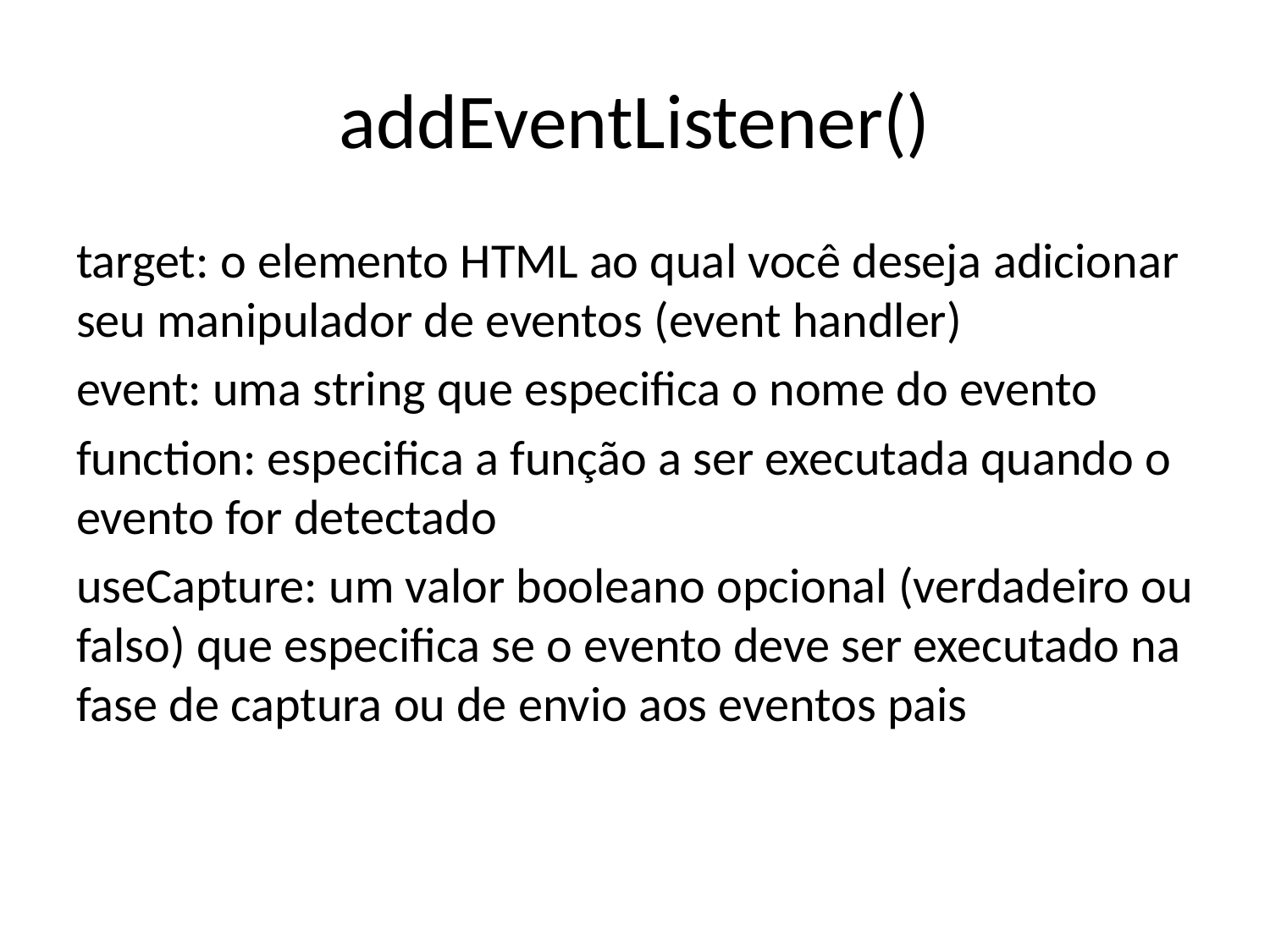

# addEventListener()
target: o elemento HTML ao qual você deseja adicionar seu manipulador de eventos (event handler)
event: uma string que especifica o nome do evento
function: especifica a função a ser executada quando o evento for detectado
useCapture: um valor booleano opcional (verdadeiro ou falso) que especifica se o evento deve ser executado na fase de captura ou de envio aos eventos pais